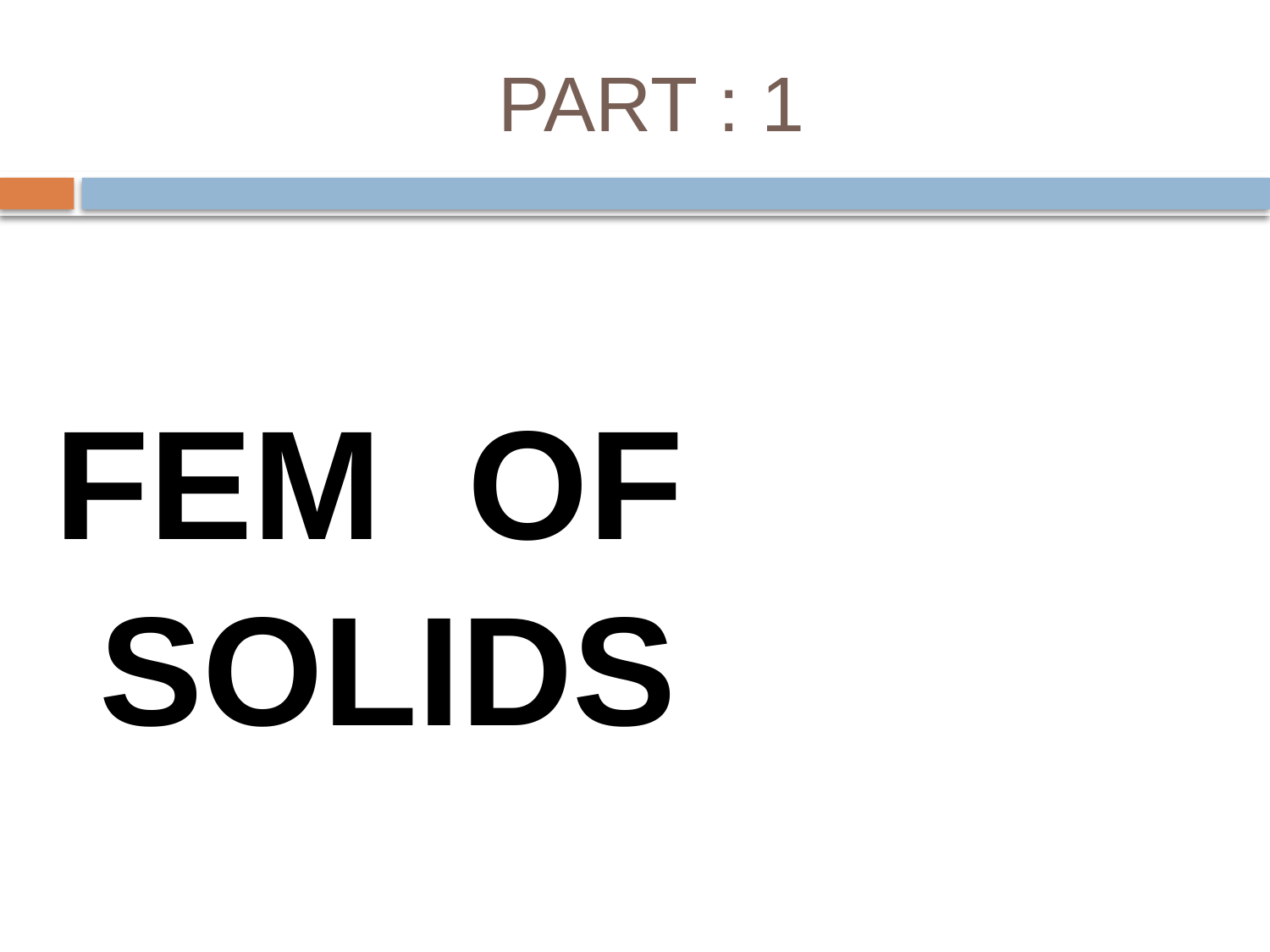

# PART : 1

FEM  OF  SOLIDS